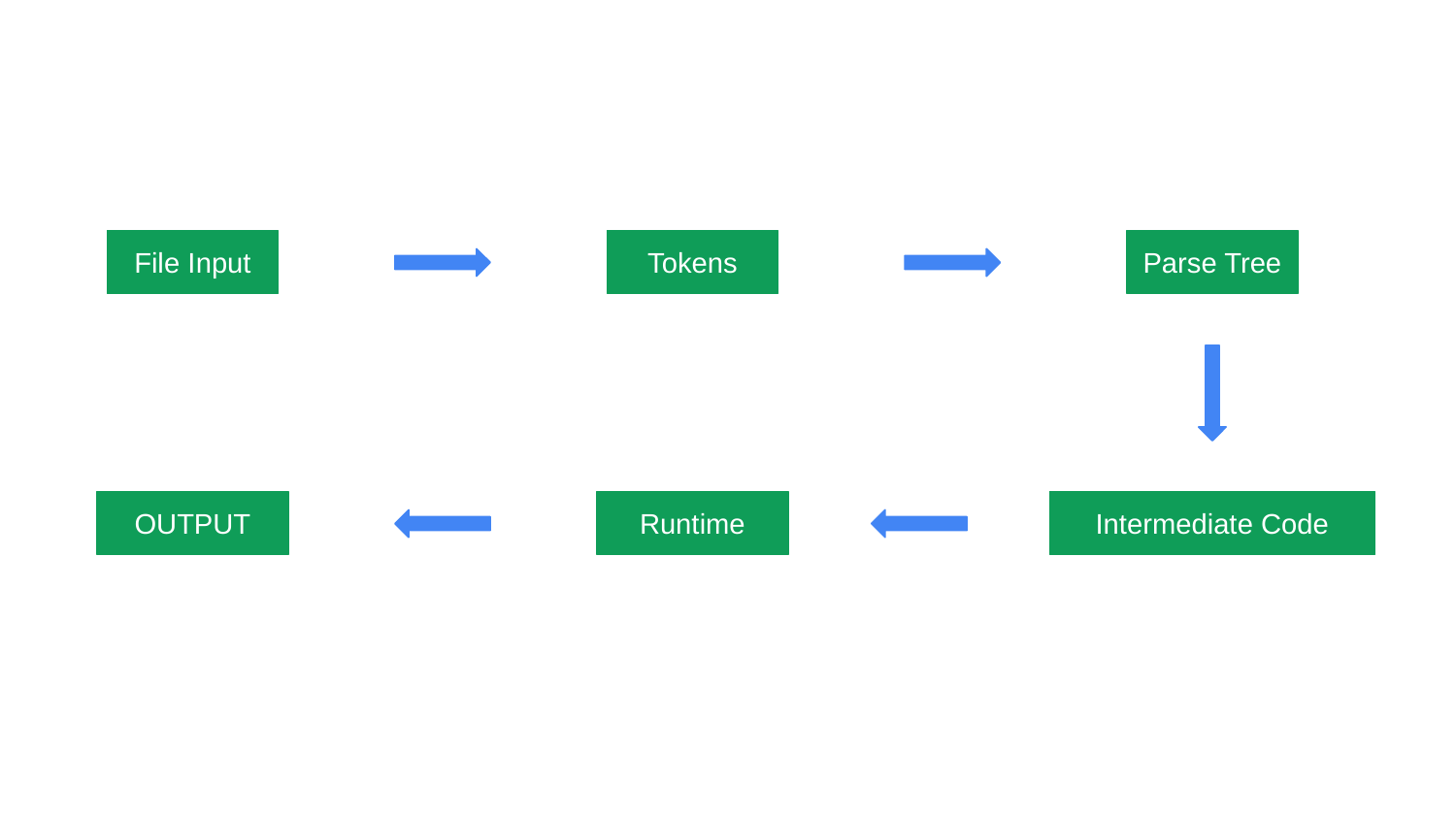

File Input
Tokens
Parse Tree

OUTPUT
Runtime
Intermediate Code